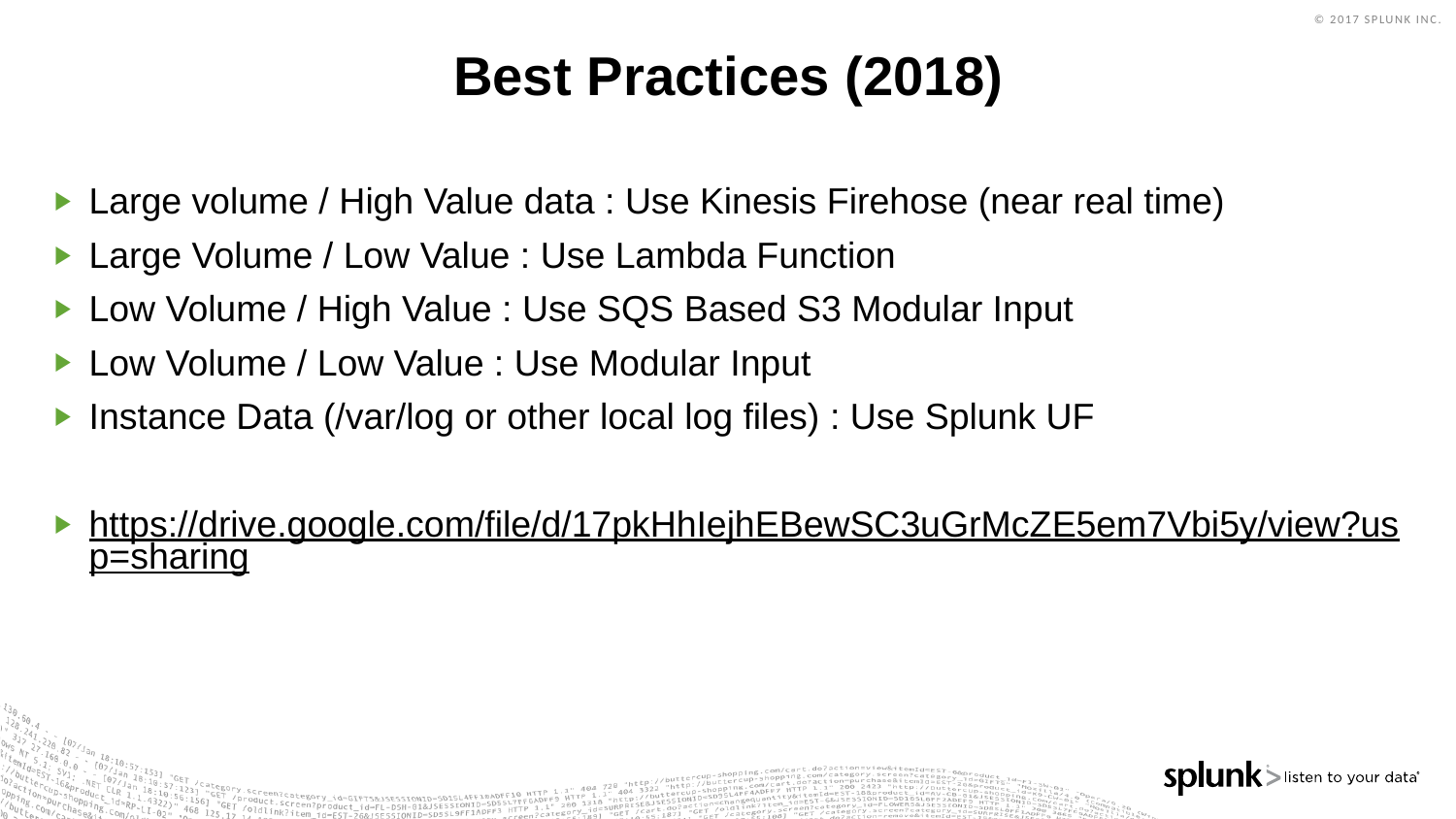

# Best Practices (2018)

Large volume / High Value data : Use Kinesis Firehose (near real time)
Large Volume / Low Value : Use Lambda Function
Low Volume / High Value : Use SQS Based S3 Modular Input
Low Volume / Low Value : Use Modular Input
Instance Data (/var/log or other local log files) : Use Splunk UF

https://drive.google.com/file/d/17pkHhIejhEBewSC3uGrMcZE5em7Vbi5y/view?usp=sharing